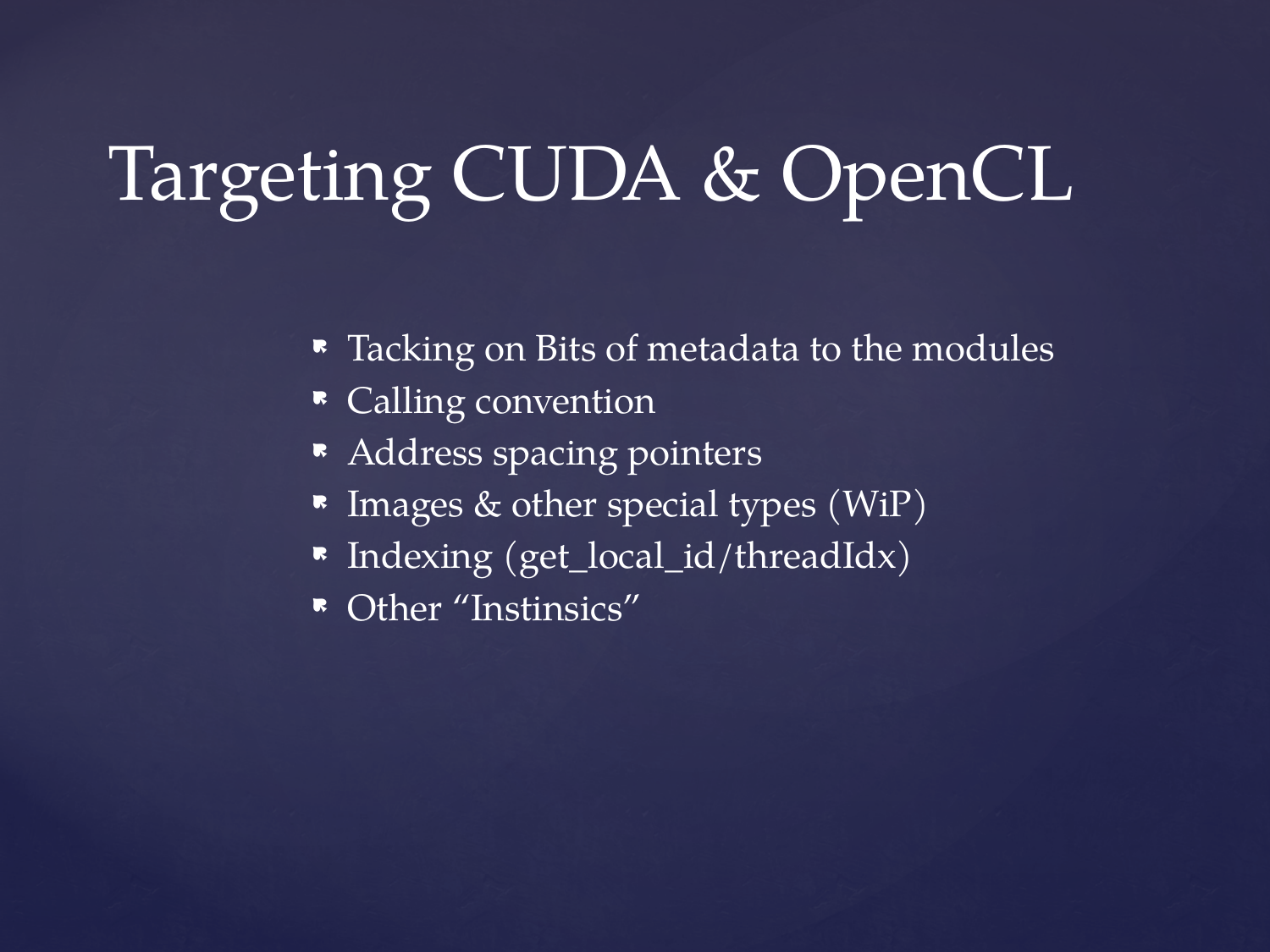

# Targeting CUDA & OpenCL
Tacking on Bits of metadata to the modules
Calling convention
Address spacing pointers
Images & other special types (WiP)
Indexing (get_local_id/threadIdx)
Other “Instinsics”